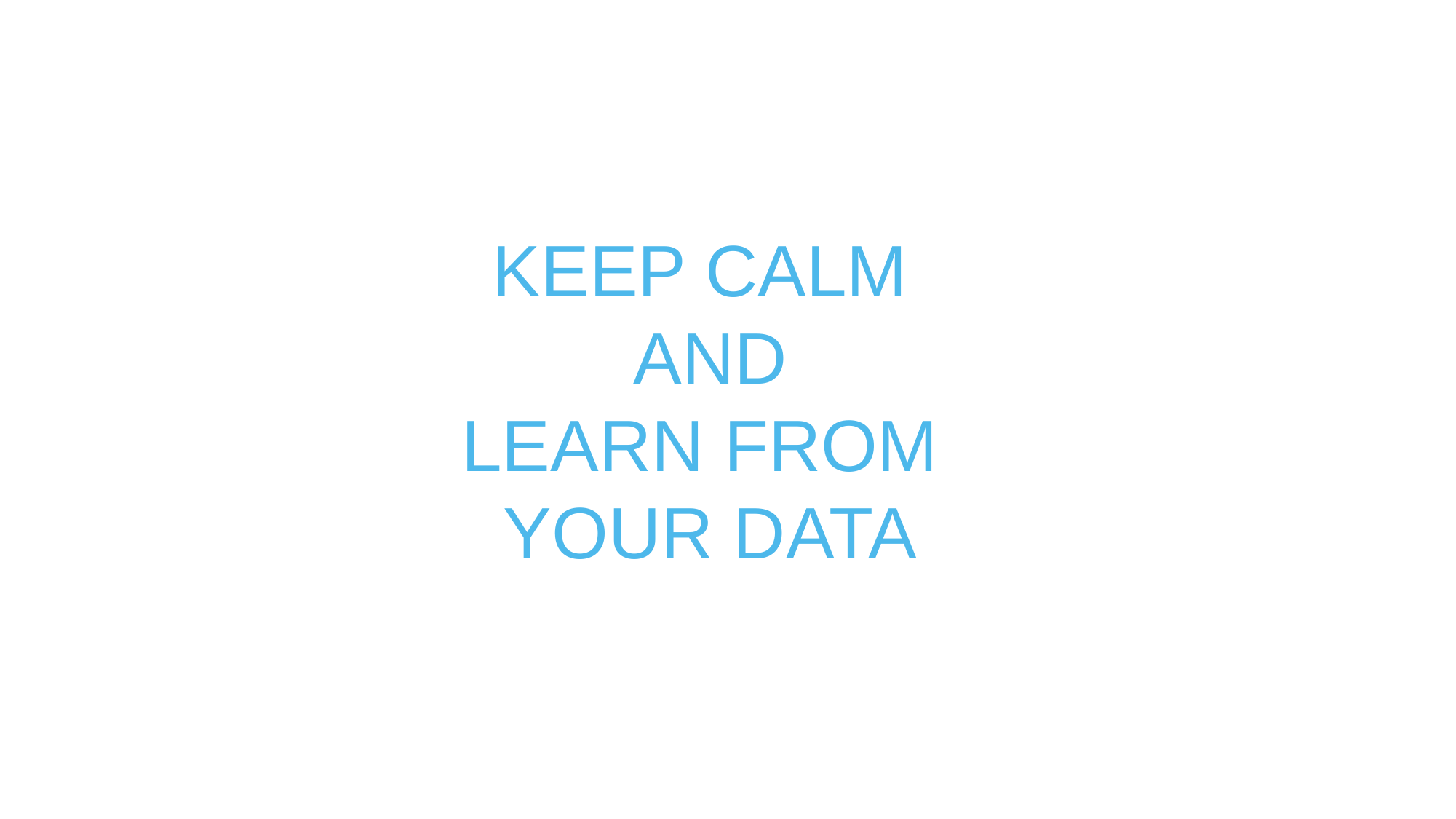

KEEP CALM
AND
LEARN FROM
YOUR DATA